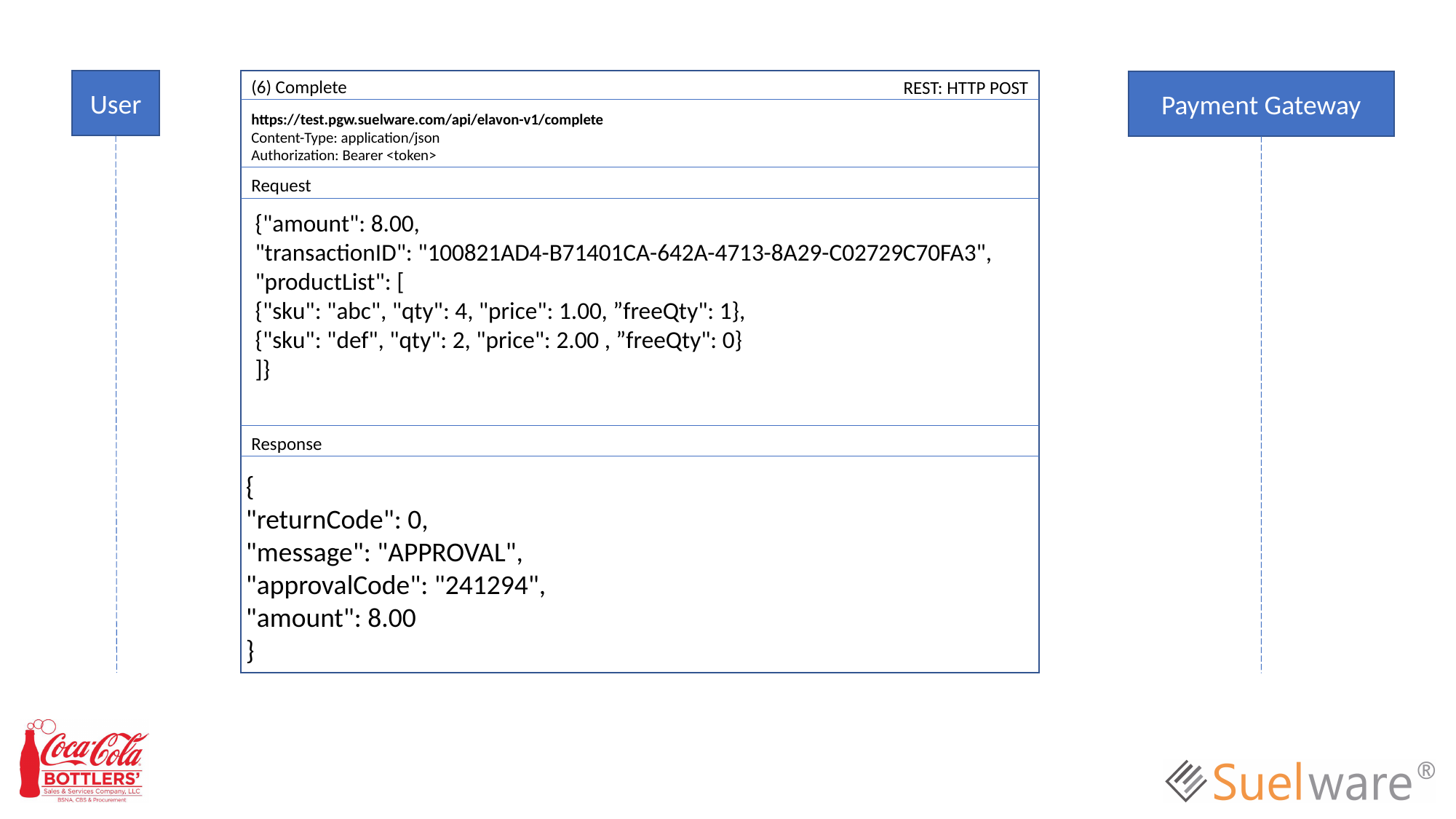

(6) Complete
User

REST: HTTP POST
Payment Gateway
https://test.pgw.suelware.com/api/elavon-v1/complete
Content-Type: application/json
Authorization: Bearer <token>
Request
{"amount": 8.00,
"transactionID": "100821AD4-B71401CA-642A-4713-8A29-C02729C70FA3",
"productList": [
{"sku": "abc", "qty": 4, "price": 1.00, ”freeQty": 1},
{"sku": "def", "qty": 2, "price": 2.00 , ”freeQty": 0}
]}

Response
{
"returnCode": 0,
"message": "APPROVAL",
"approvalCode": "241294",
"amount": 8.00
}